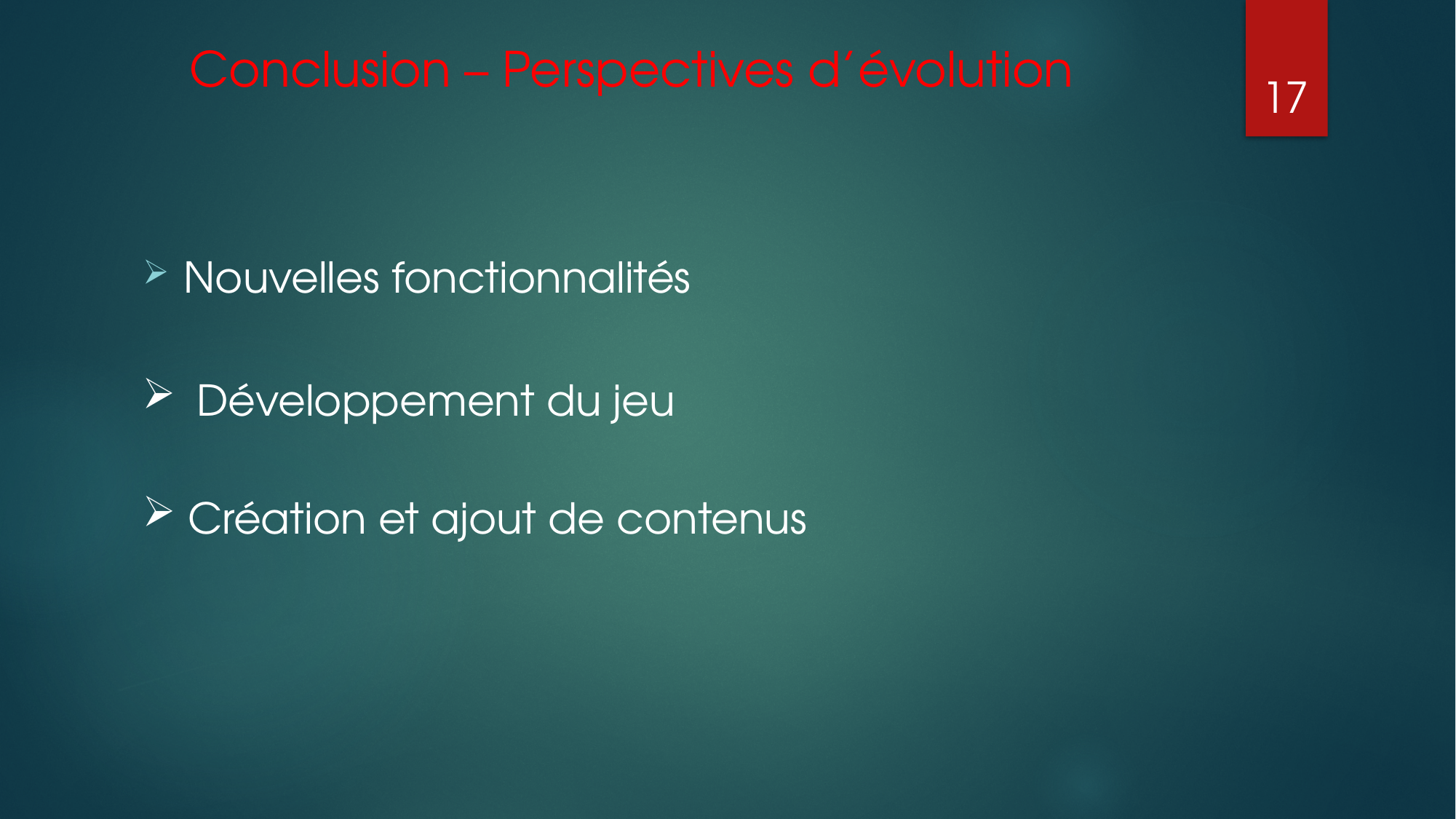

# Conclusion – Perspectives d’évolution
17
Nouvelles fonctionnalités

Développement du jeu
 Création et ajout de contenus